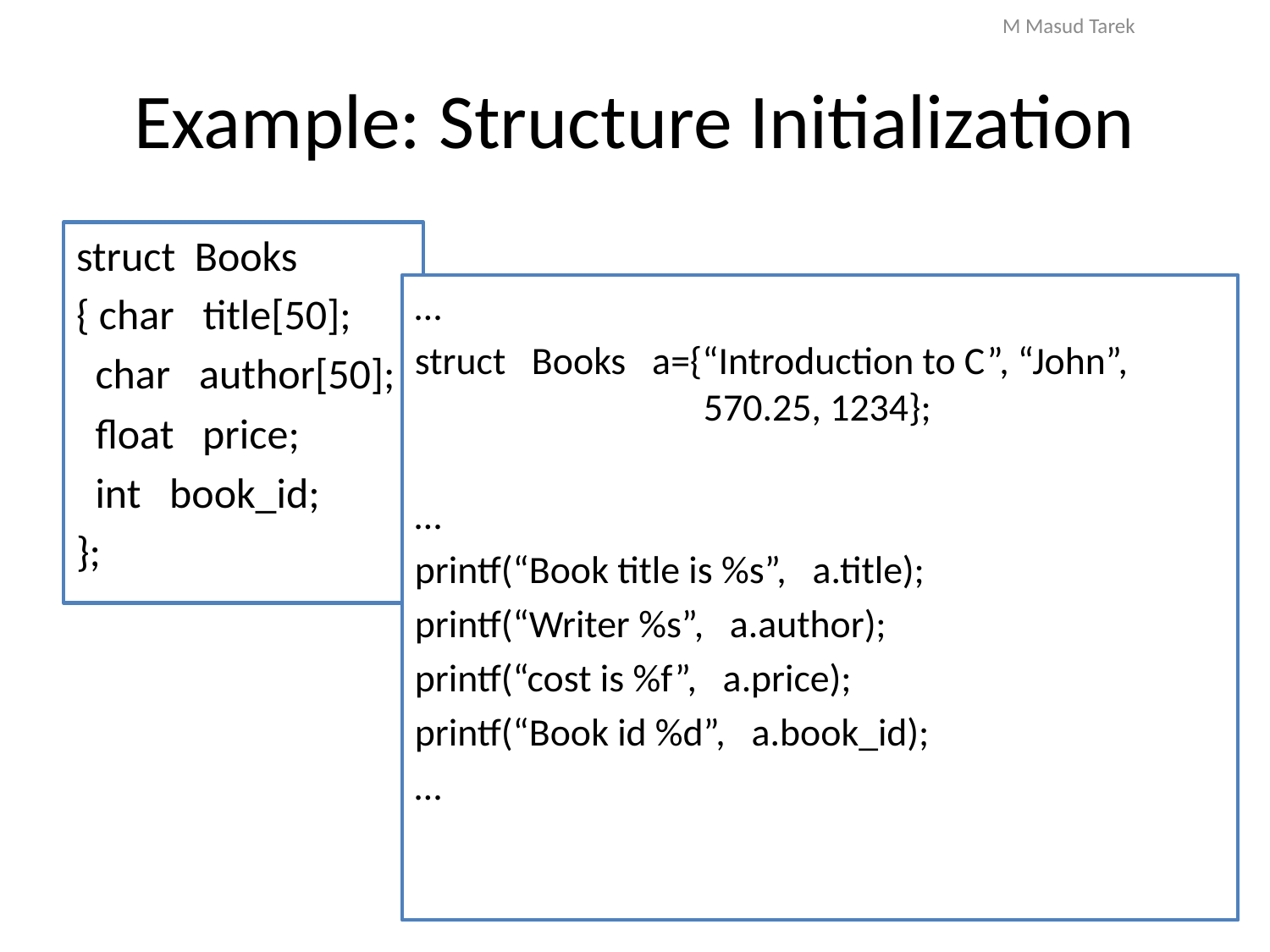

M Masud Tarek
# Example: Structure Initialization
struct  Books
{ char   title[50];
  char   author[50];
  float   price;
  int   book_id;
};
…
struct   Books   a={“Introduction to C”, “John”,  			    570.25, 1234};

…
printf(“Book title is %s”,   a.title);
printf(“Writer %s”,   a.author);
printf(“cost is %f”,   a.price);
printf(“Book id %d”,   a.book_id);
…